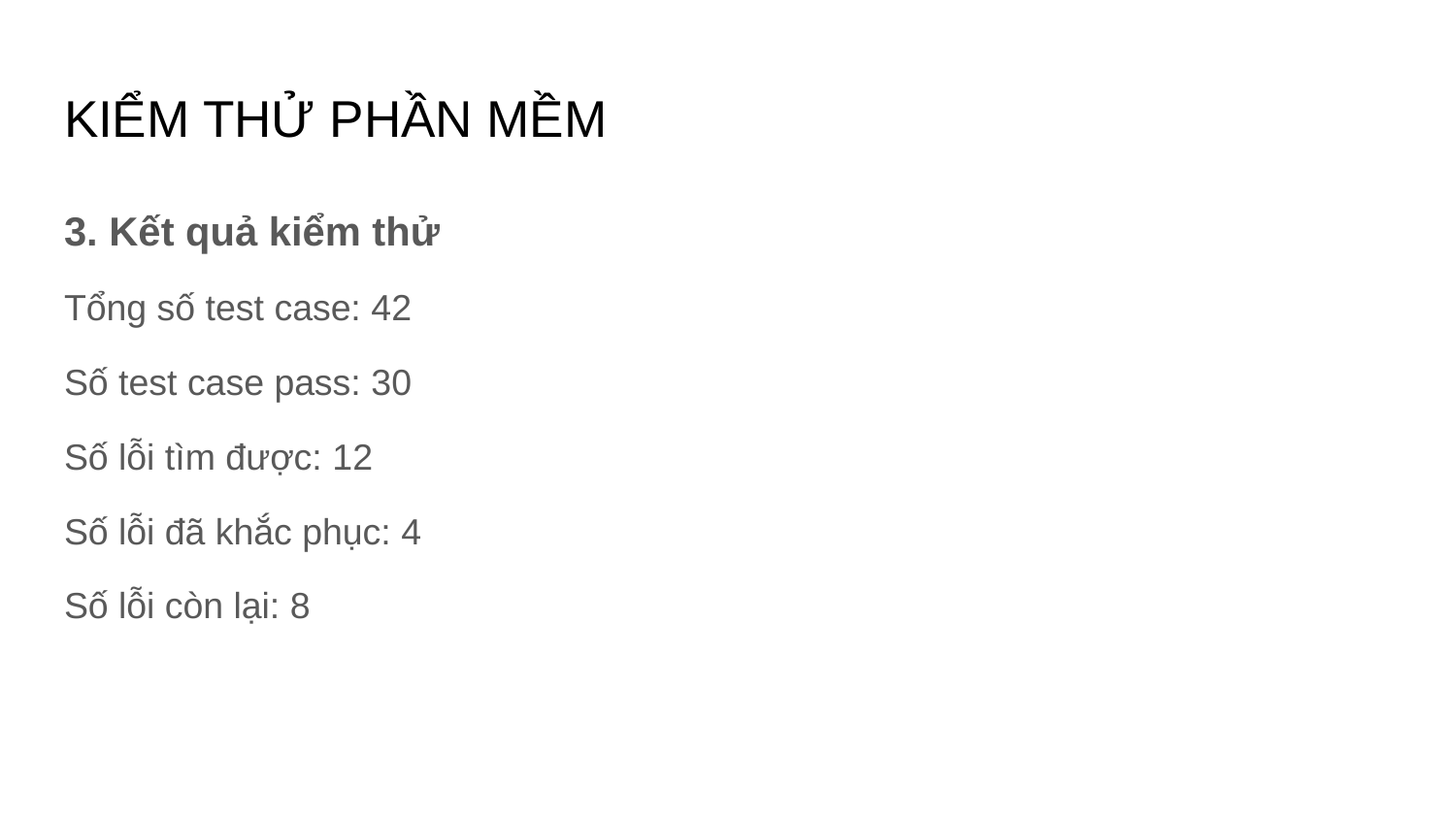

# KIỂM THỬ PHẦN MỀM
3. Kết quả kiểm thử
Tổng số test case: 42
Số test case pass: 30
Số lỗi tìm được: 12
Số lỗi đã khắc phục: 4
Số lỗi còn lại: 8